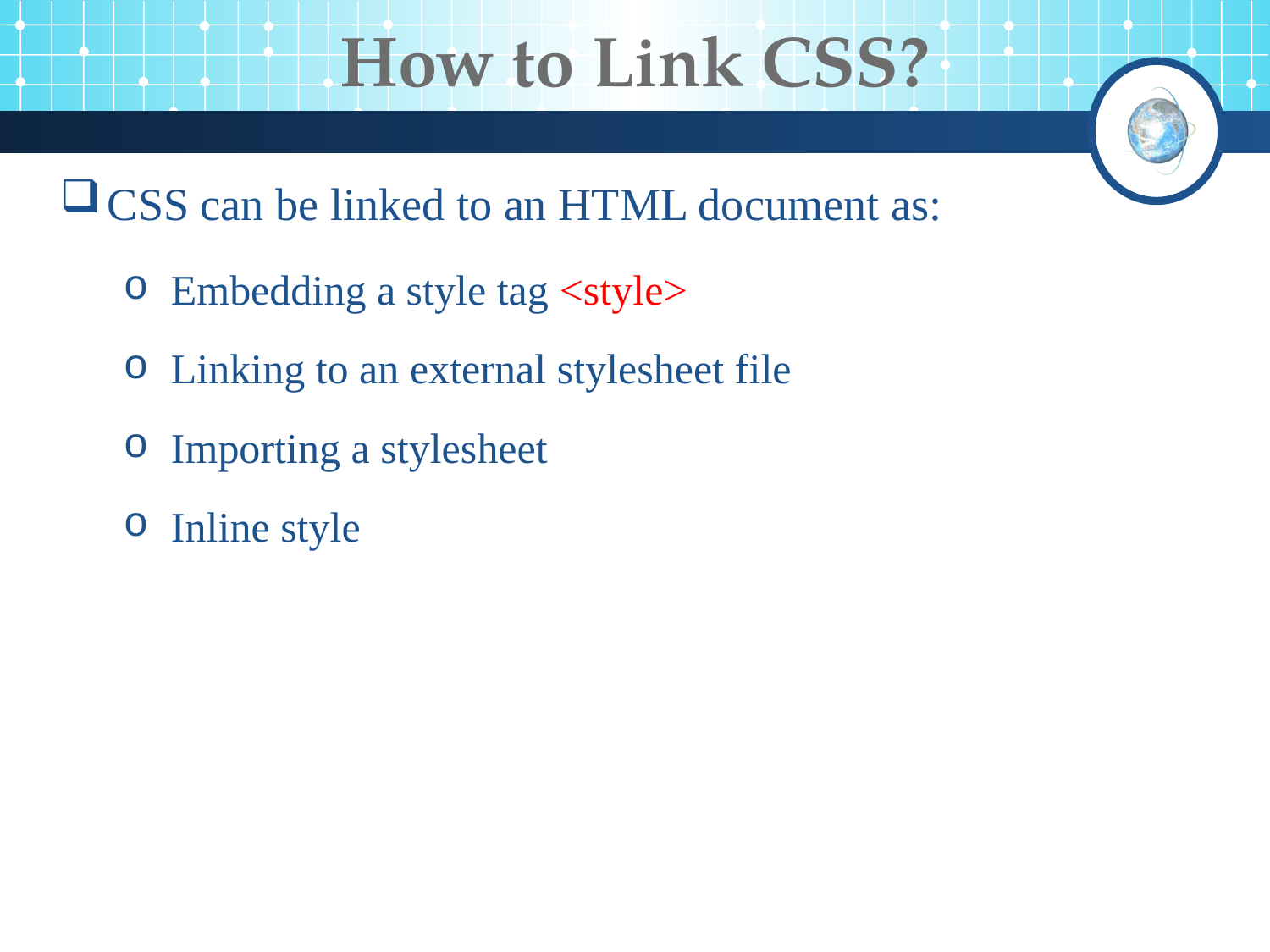

# How to Link CSS?
CSS can be linked to an HTML document as:

Embedding a style tag <style>

Linking to an external stylesheet file

Importing a stylesheet

Inline style